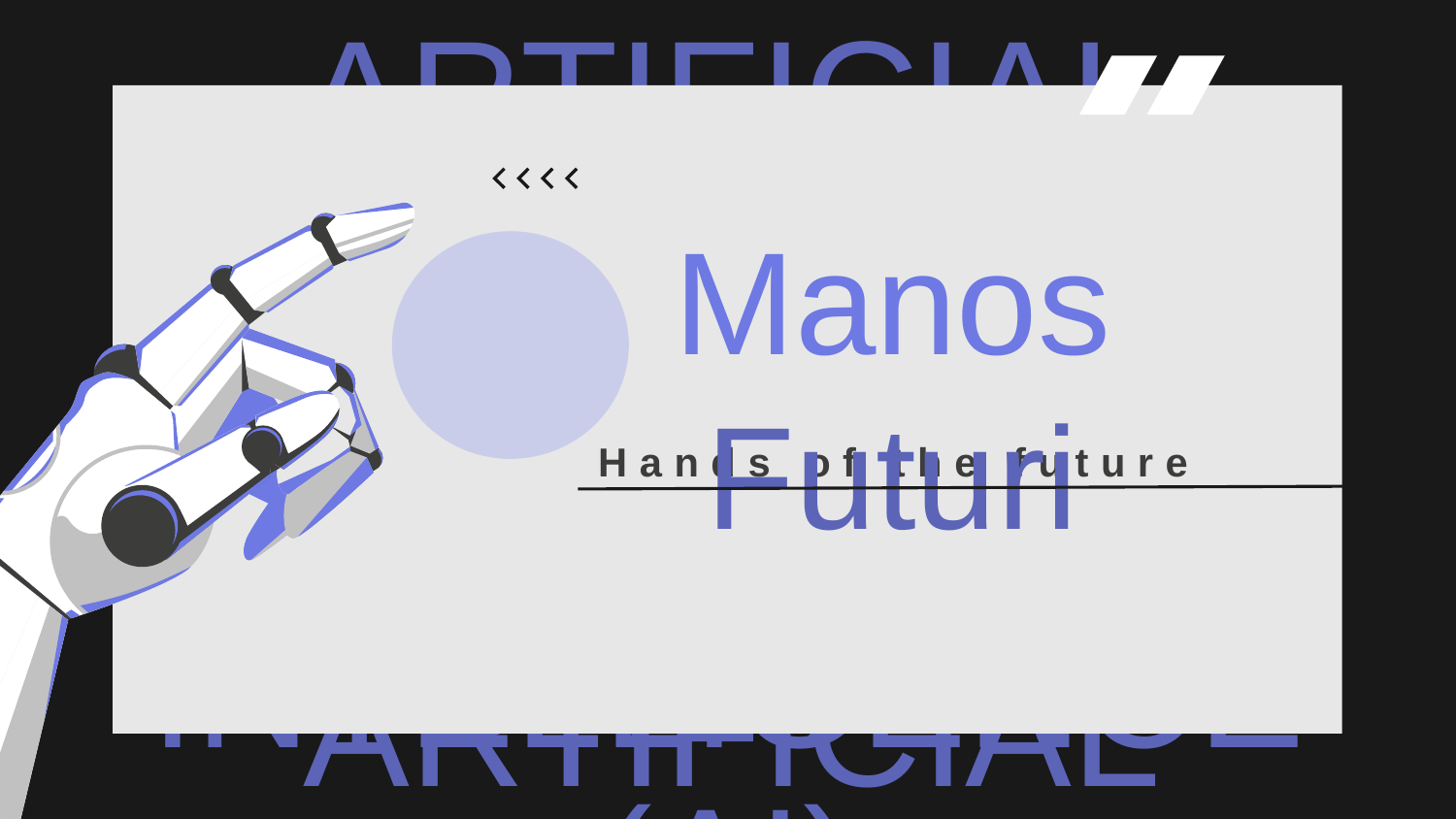

# Manos Futuri

Hands of the future